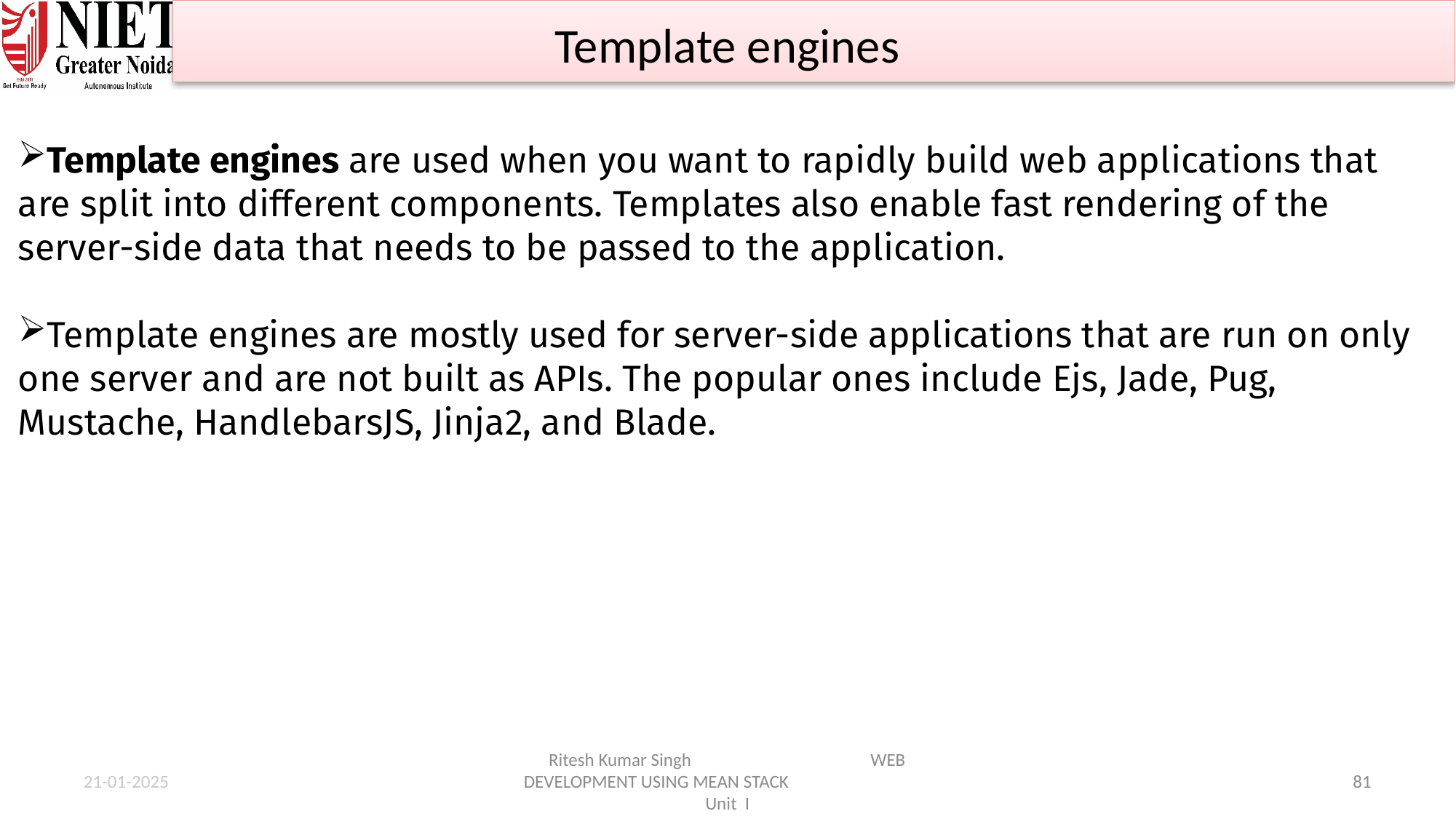

Template engines
Template engines are used when you want to rapidly build web applications that are split into different components. Templates also enable fast rendering of the server-side data that needs to be passed to the application.

Template engines are mostly used for server-side applications that are run on only one server and are not built as APIs. The popular ones include Ejs, Jade, Pug, Mustache, HandlebarsJS, Jinja2, and Blade.

21-01-2025
Ritesh Kumar Singh                                           WEB DEVELOPMENT USING MEAN STACK                                   Unit  I
81